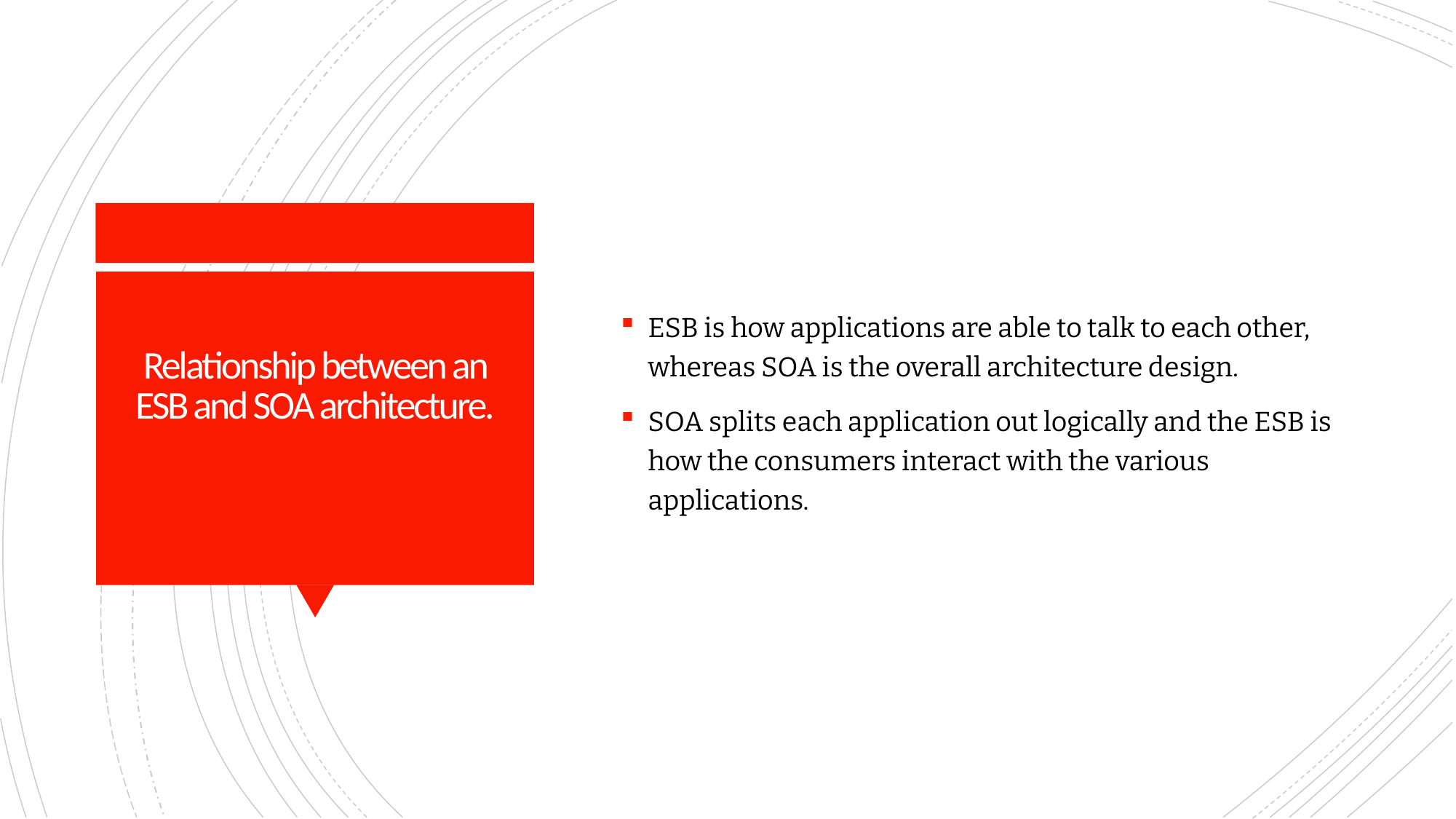

ESB is how applications are able to talk to each other, whereas SOA is the overall architecture design.
SOA splits each application out logically and the ESB is how the consumers interact with the various applications.
# Relationship between an ESB and SOA architecture.